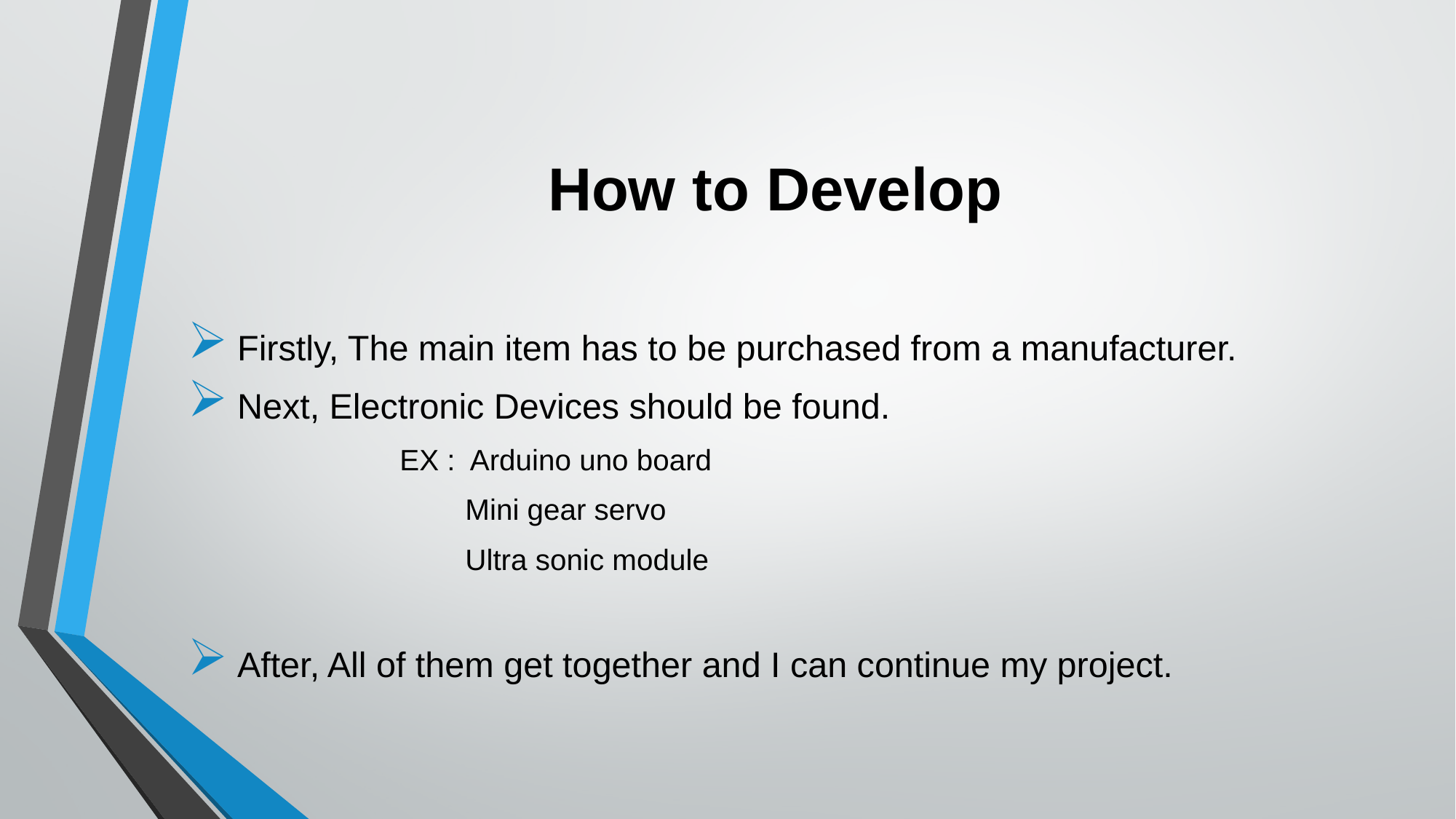

# How to Develop
 Firstly, The main item has to be purchased from a manufacturer.
 Next, Electronic Devices should be found.
EX :  Arduino uno board
        Mini gear servo
        Ultra sonic module

 After, All of them get together and I can continue my project.